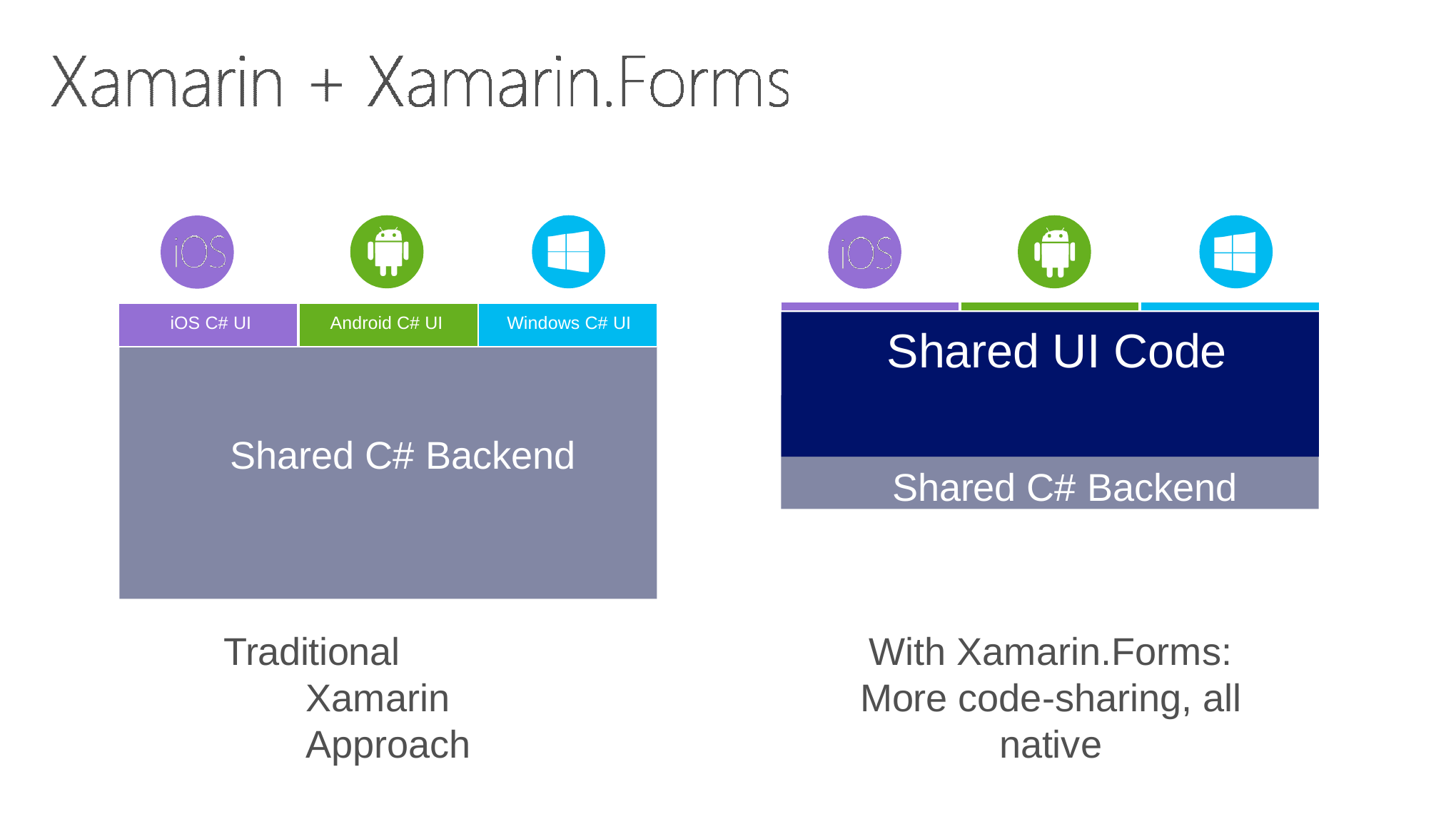

| iOS C# UI | Android C# UI | Windows C# UI |
| --- | --- | --- |
| Shared C# Backend |  |  |

# Shared UI Code

Shared C# Backend
Traditional Xamarin  Approach
With Xamarin.Forms:
More code-sharing, all native